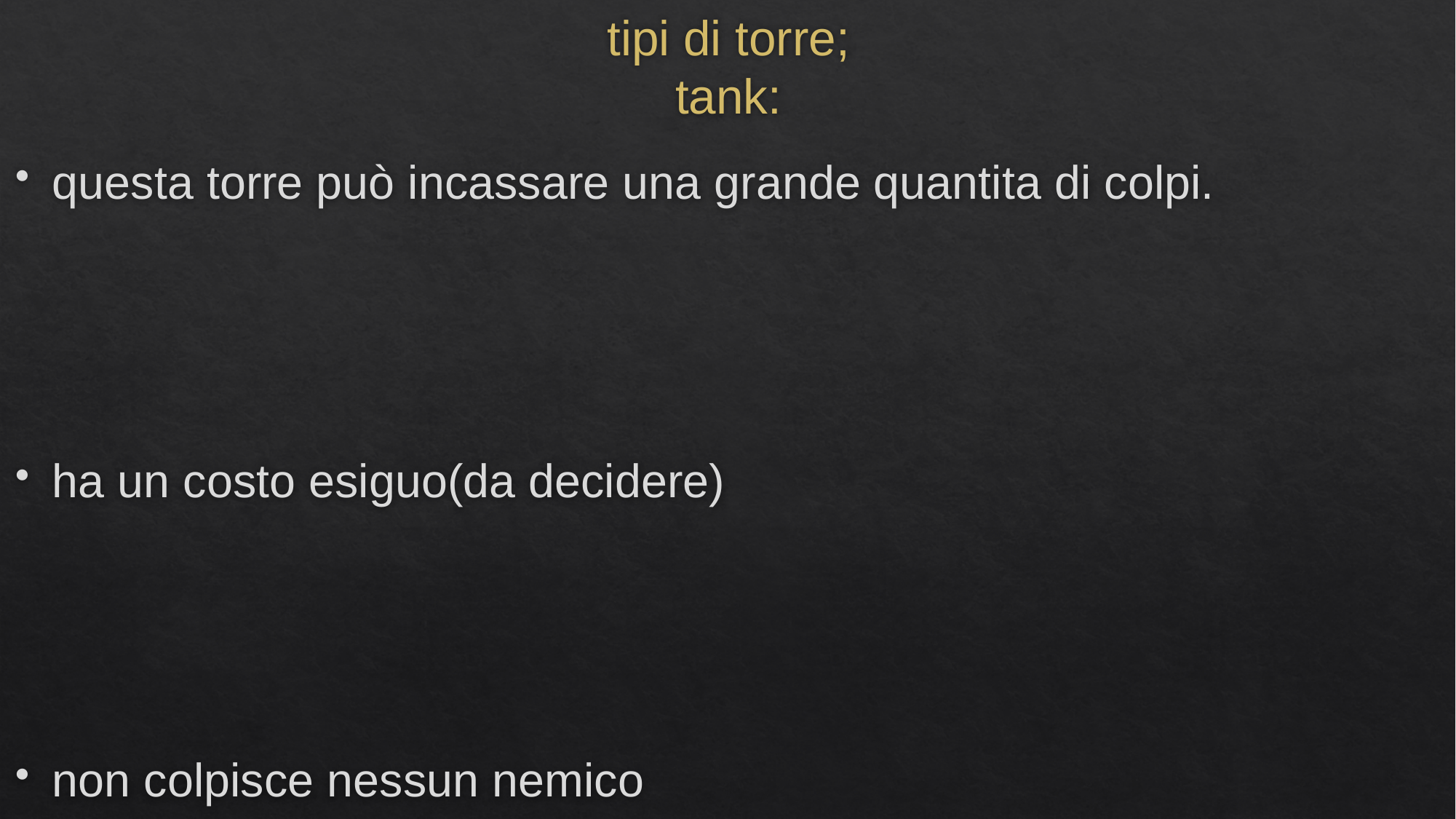

# tipi di torre; tank:
questa torre può incassare una grande quantita di colpi.

ha un costo esiguo(da decidere)

non colpisce nessun nemico